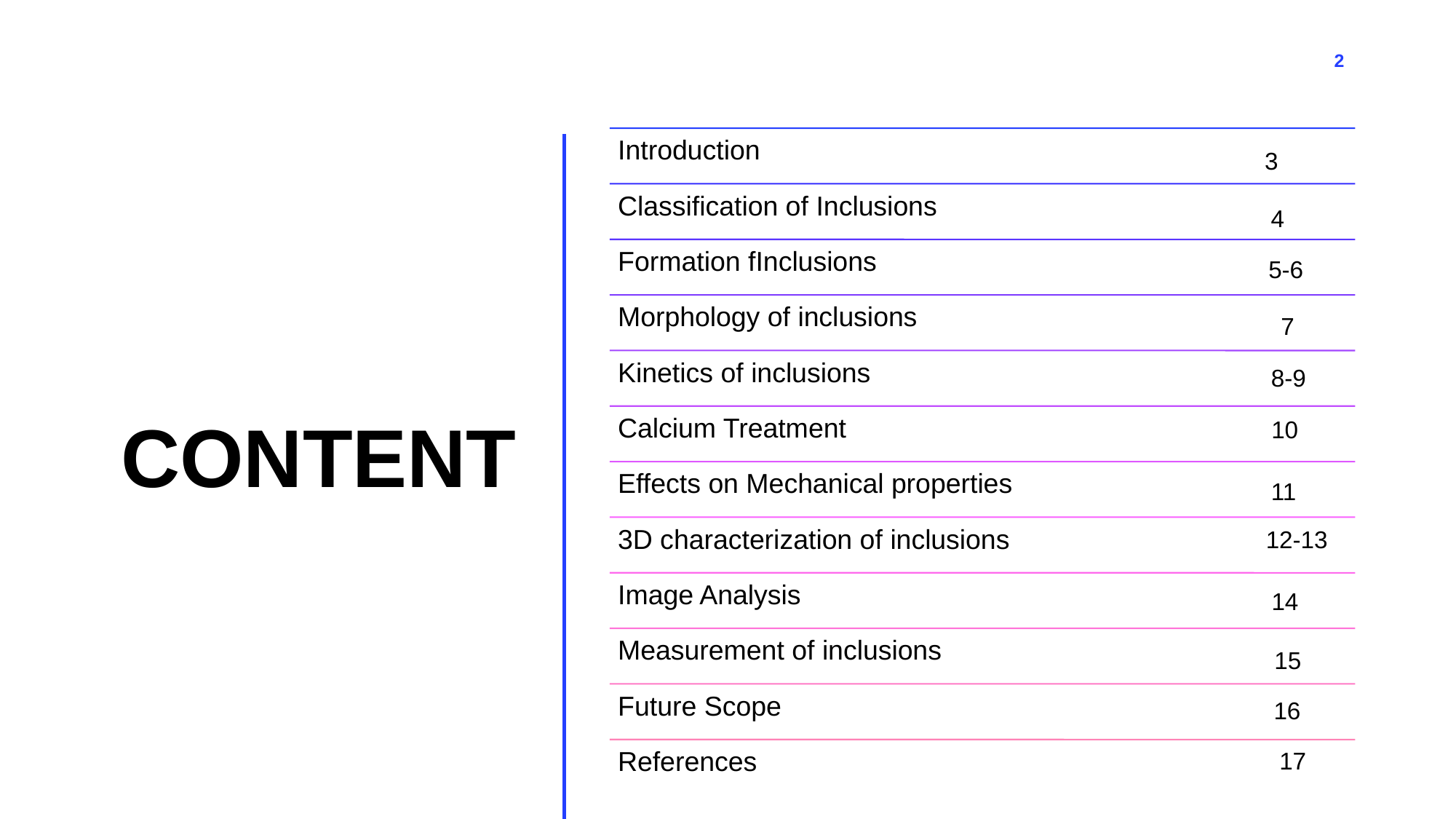

2
content
Introduction

Classification of Inclusions
Formation fInclusions
Morphology of inclusions
Kinetics of inclusions
Calcium Treatment
Effects on Mechanical properties
3D characterization of inclusions
Image Analysis
Measurement of inclusions
Future Scope
References
3
4
5-6
7
8-9
10
11
12-13
14
15
16
17